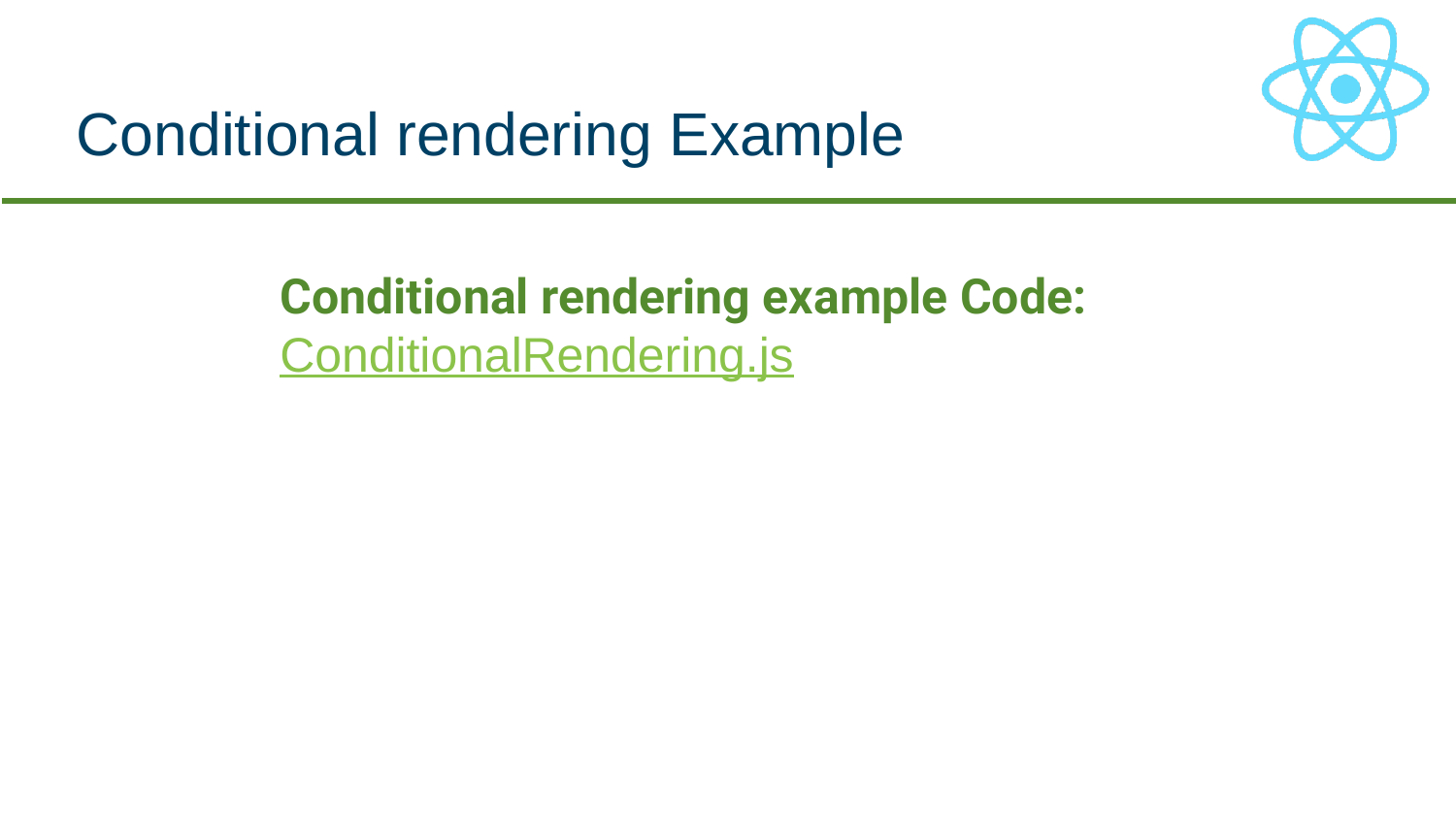

# Conditional rendering Example
Conditional rendering example Code:
ConditionalRendering.js